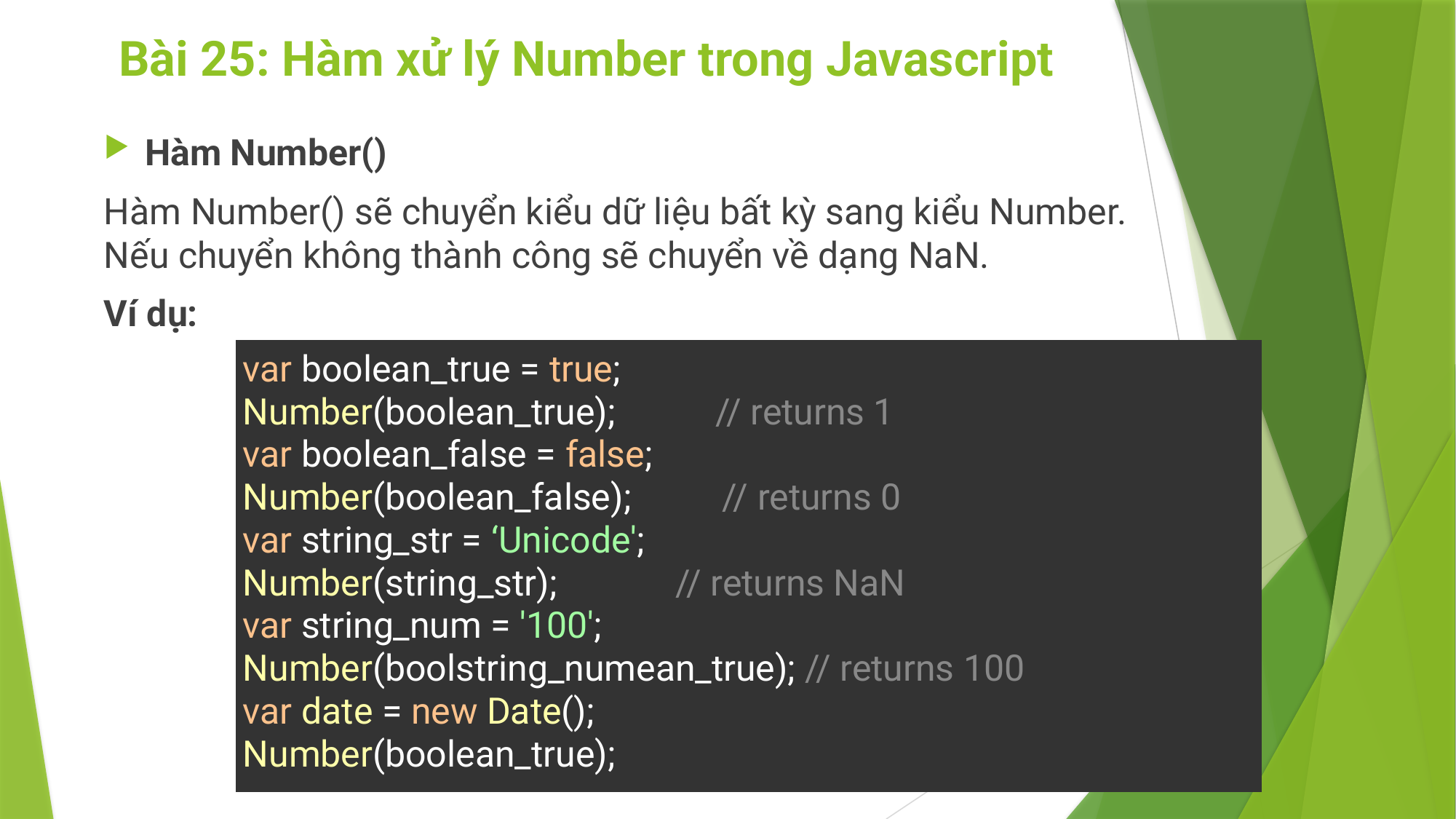

# Bài 25: Hàm xử lý Number trong Javascript
Hàm Number()
Hàm Number() sẽ chuyển kiểu dữ liệu bất kỳ sang kiểu Number. Nếu chuyển không thành công sẽ chuyển về dạng NaN.
Ví dụ:

| var boolean\_true = true; Number(boolean\_true);           // returns 1 var boolean\_false = false; Number(boolean\_false);          // returns 0    var string\_str = ‘Unicode'; Number(string\_str);             // returns NaN var string\_num = '100'; Number(boolstring\_numean\_true); // returns 100 var date = new Date(); Number(boolean\_true); |
| --- |